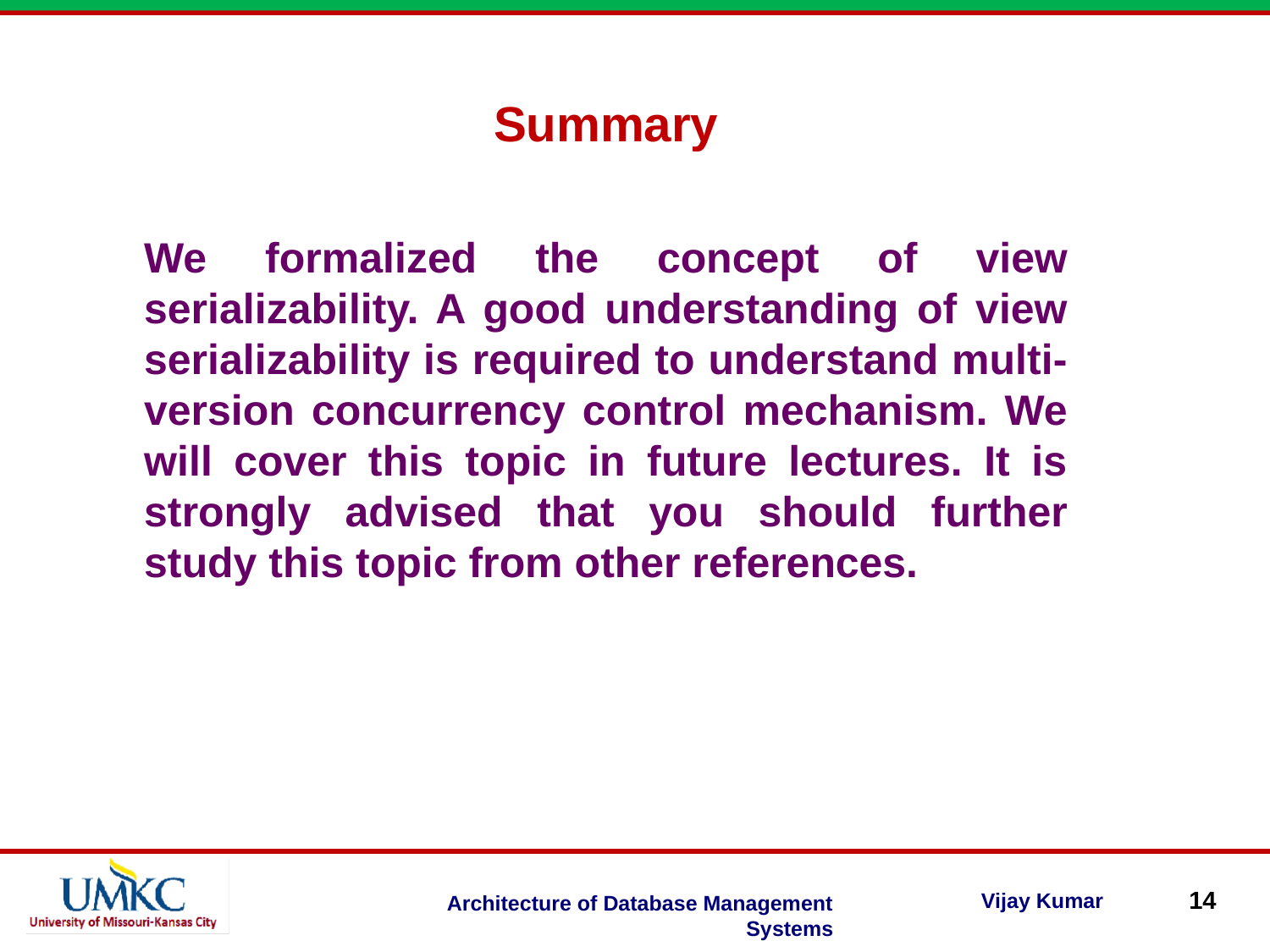

Summary
We formalized the concept of view serializability. A good understanding of view serializability is required to understand multi-version concurrency control mechanism. We will cover this topic in future lectures. It is strongly advised that you should further study this topic from other references.
14